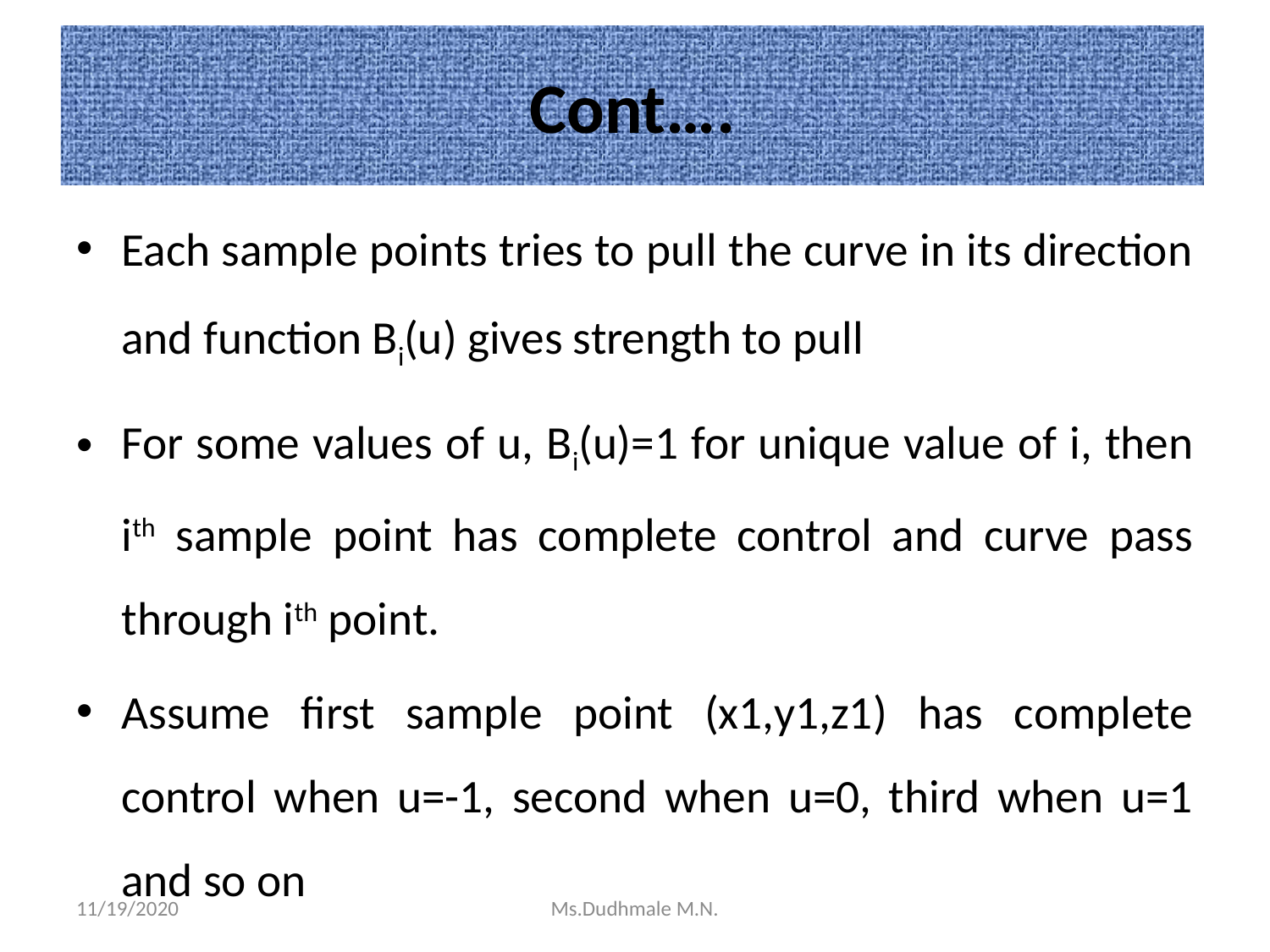

# Cont….
Each sample points tries to pull the curve in its direction and function Bi(u) gives strength to pull
For some values of u, Bi(u)=1 for unique value of i, then ith sample point has complete control and curve pass through ith point.
Assume first sample point (x1,y1,z1) has complete control when u=-1, second when u=0, third when u=1 and so on
11/19/2020
Ms.Dudhmale M.N.